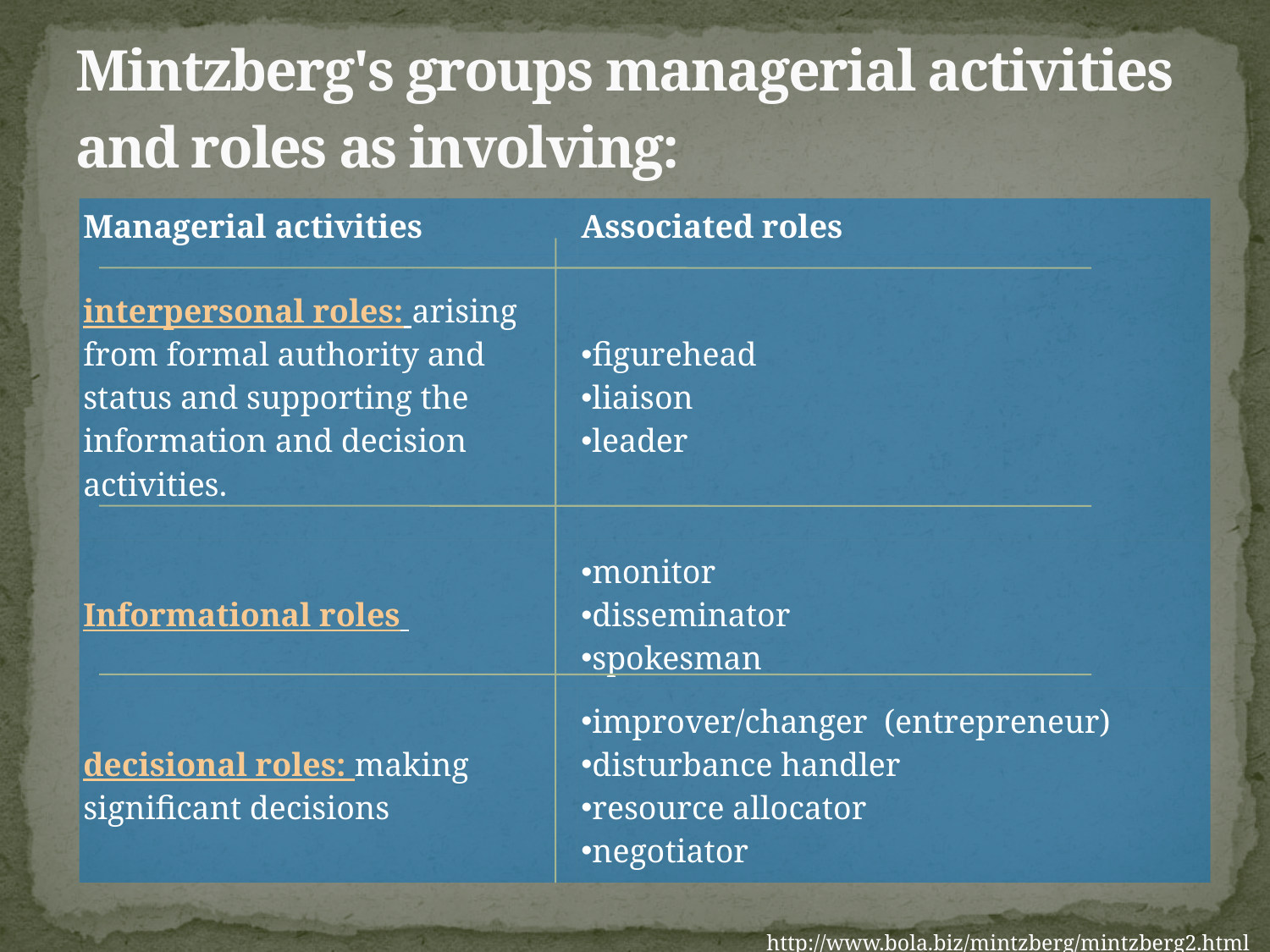

# Mintzberg's groups managerial activities and roles as involving:
| Managerial activities | Associated roles |
| --- | --- |
| interpersonal roles: arising from formal authority and status and supporting the information and decision activities. | figurehead liaison leader |
| Informational roles | monitor disseminator spokesman |
| decisional roles: making significant decisions | improver/changer (entrepreneur) disturbance handler resource allocator negotiator |
http://www.bola.biz/mintzberg/mintzberg2.html